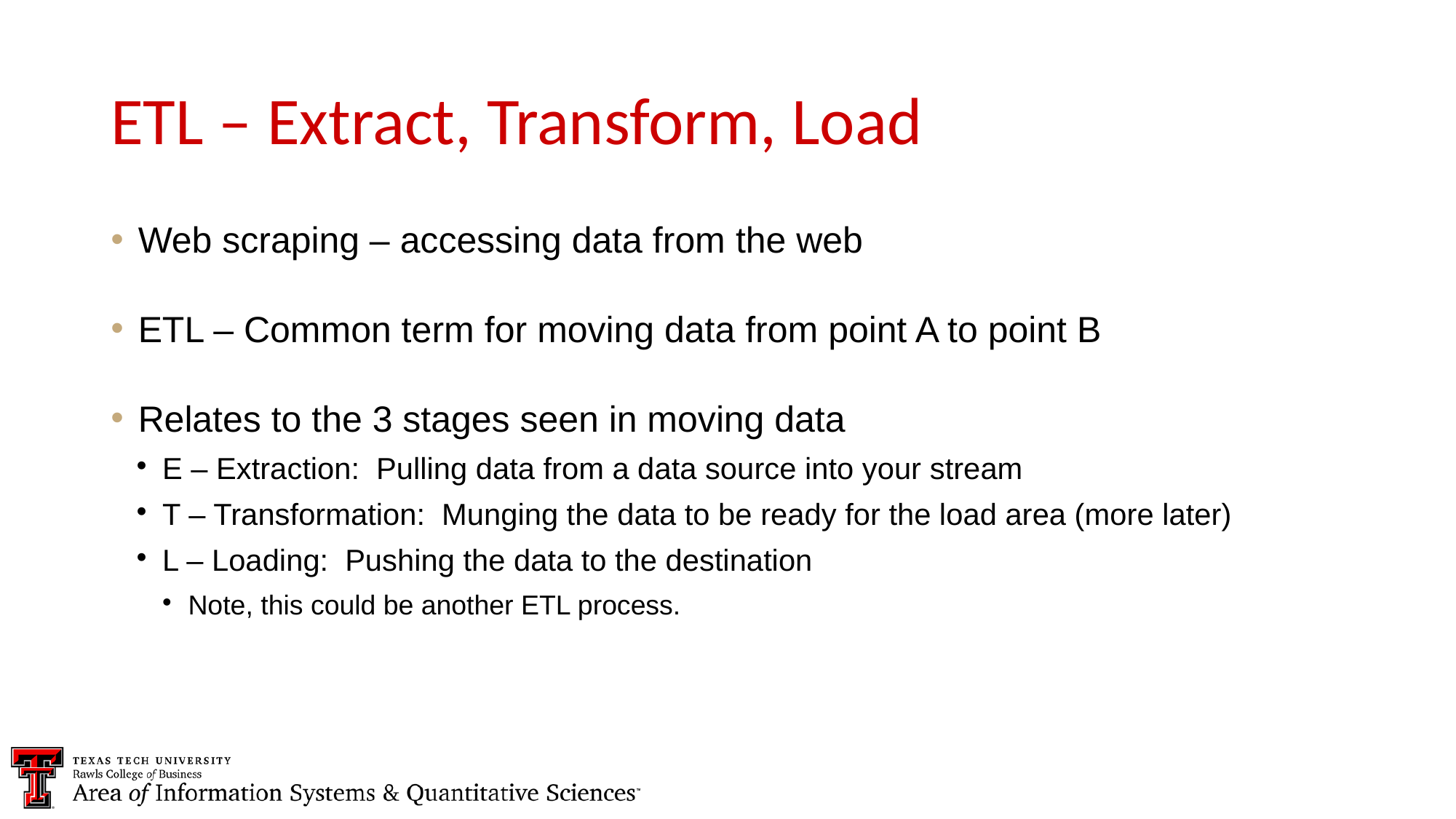

ETL – Extract, Transform, Load
Web scraping – accessing data from the web
ETL – Common term for moving data from point A to point B
Relates to the 3 stages seen in moving data
E – Extraction:  Pulling data from a data source into your stream
T – Transformation:  Munging the data to be ready for the load area (more later)
L – Loading:  Pushing the data to the destination
Note, this could be another ETL process.